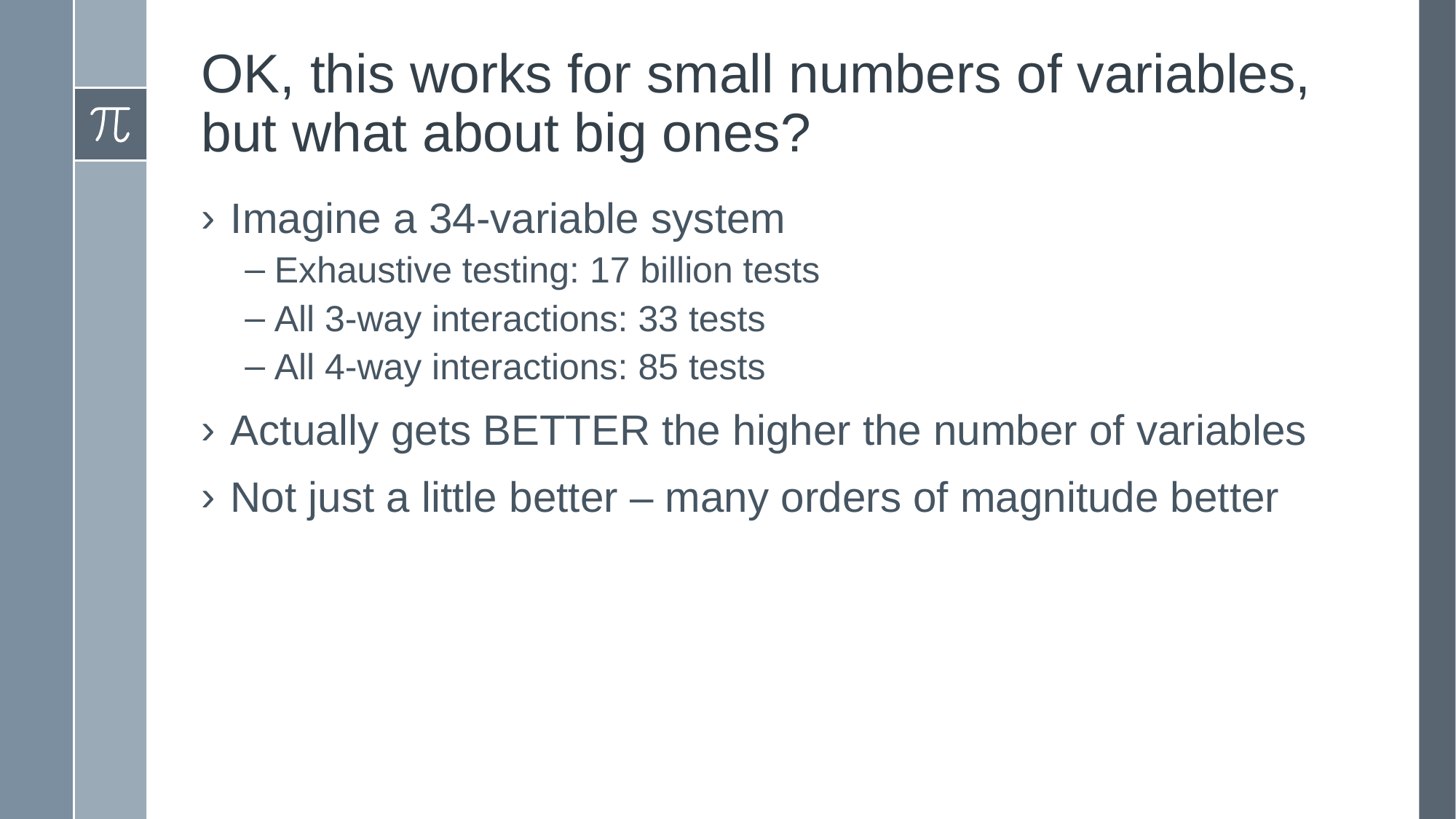

# OK, this works for small numbers of variables, but what about big ones?
Imagine a 34-variable system
Exhaustive testing: 17 billion tests
All 3-way interactions: 33 tests
All 4-way interactions: 85 tests
Actually gets BETTER the higher the number of variables
Not just a little better – many orders of magnitude better